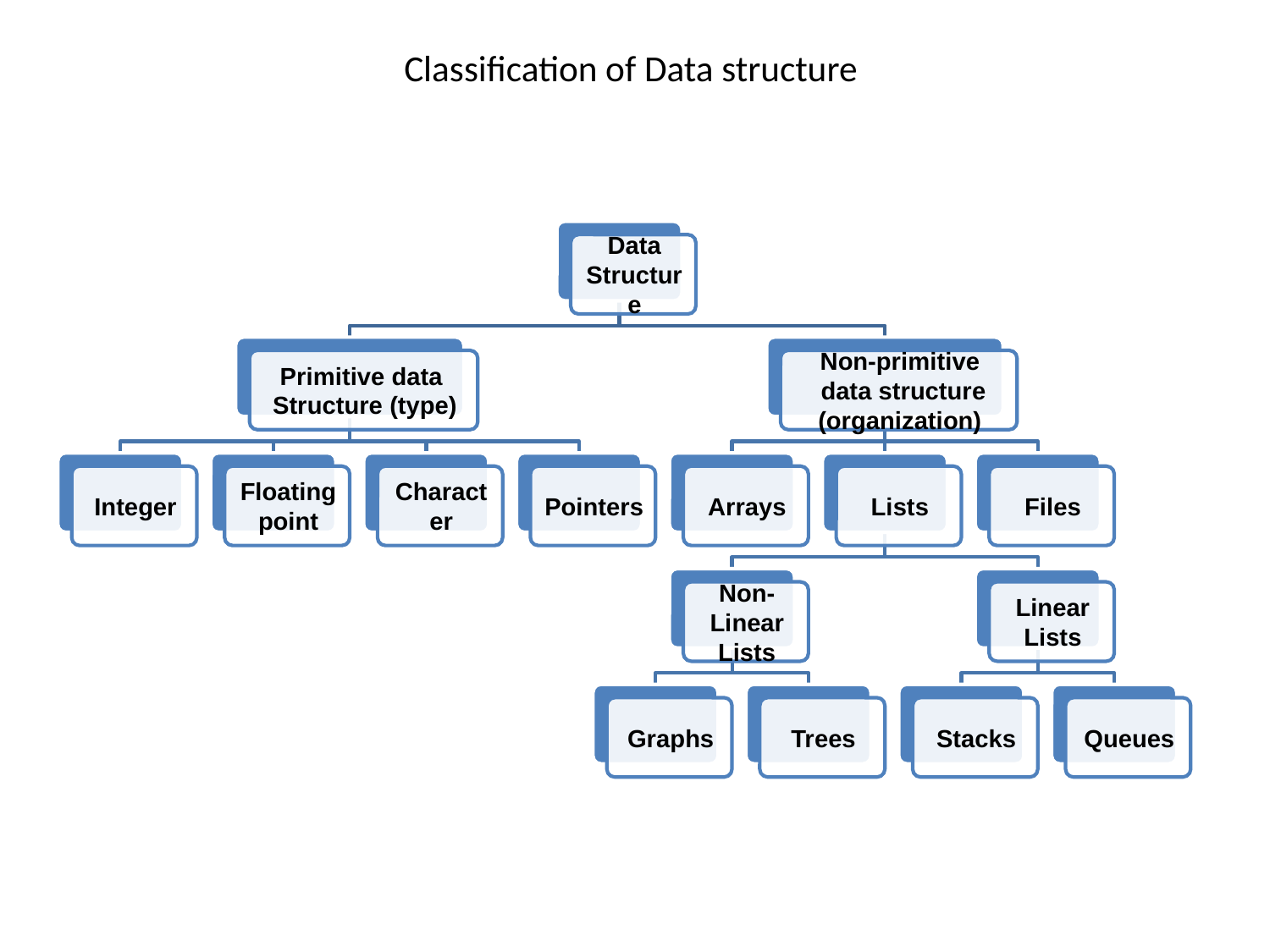

# Classification of Data structure
Data Structure
Primitive data
Structure (type)
Integer
Floating point
Character
Pointers
Non-primitive
 data structure (organization)
Arrays
Lists
Non-Linear Lists
Graphs
Trees
Linear Lists
Stacks
Queues
Files